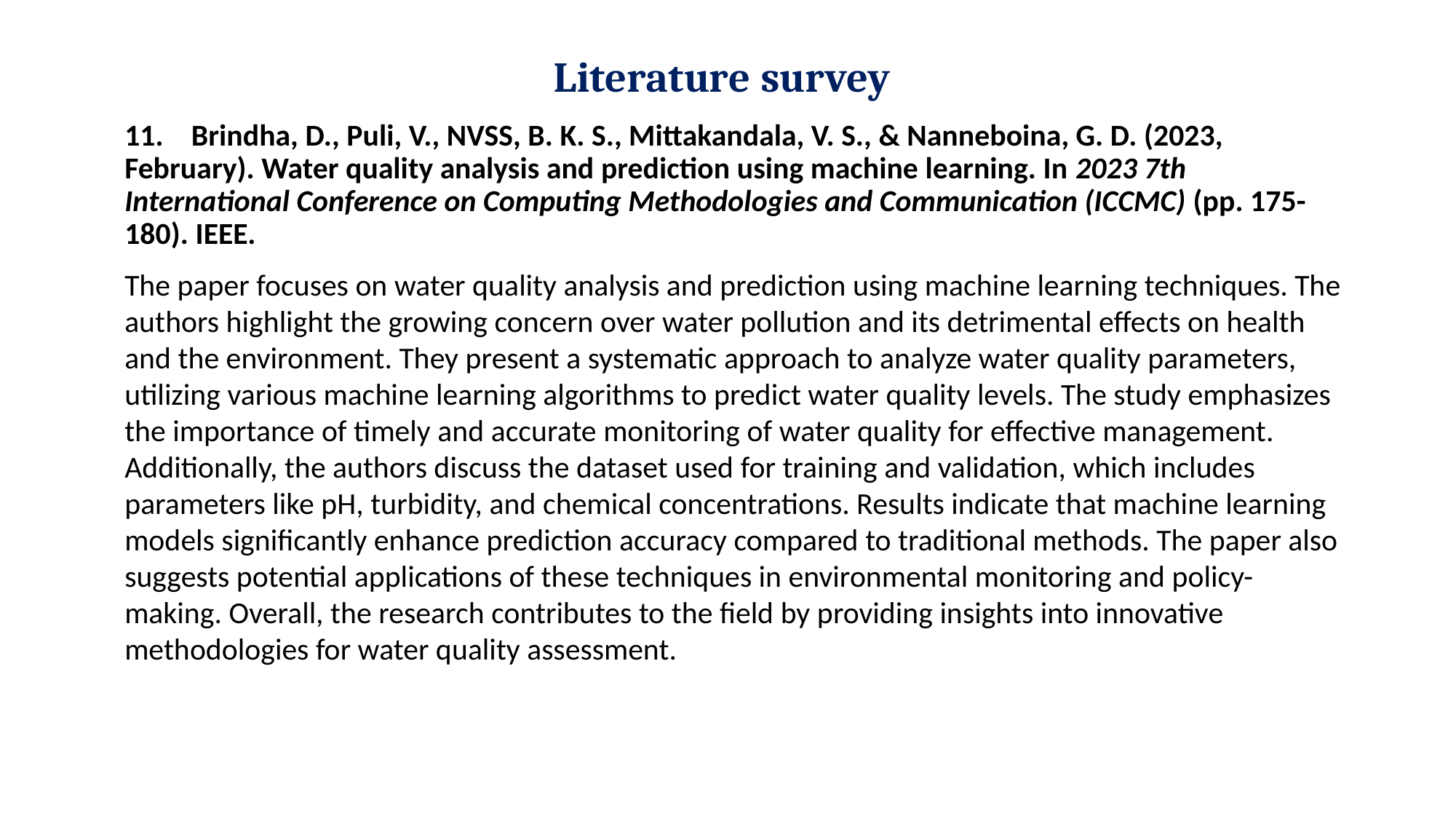

# Literature survey
11.    Brindha, D., Puli, V., NVSS, B. K. S., Mittakandala, V. S., & Nanneboina, G. D. (2023, February). Water quality analysis and prediction using machine learning. In 2023 7th International Conference on Computing Methodologies and Communication (ICCMC) (pp. 175-180). IEEE.
The paper focuses on water quality analysis and prediction using machine learning techniques. The authors highlight the growing concern over water pollution and its detrimental effects on health and the environment. They present a systematic approach to analyze water quality parameters, utilizing various machine learning algorithms to predict water quality levels. The study emphasizes the importance of timely and accurate monitoring of water quality for effective management. Additionally, the authors discuss the dataset used for training and validation, which includes parameters like pH, turbidity, and chemical concentrations. Results indicate that machine learning models significantly enhance prediction accuracy compared to traditional methods. The paper also suggests potential applications of these techniques in environmental monitoring and policy-making. Overall, the research contributes to the field by providing insights into innovative methodologies for water quality assessment.